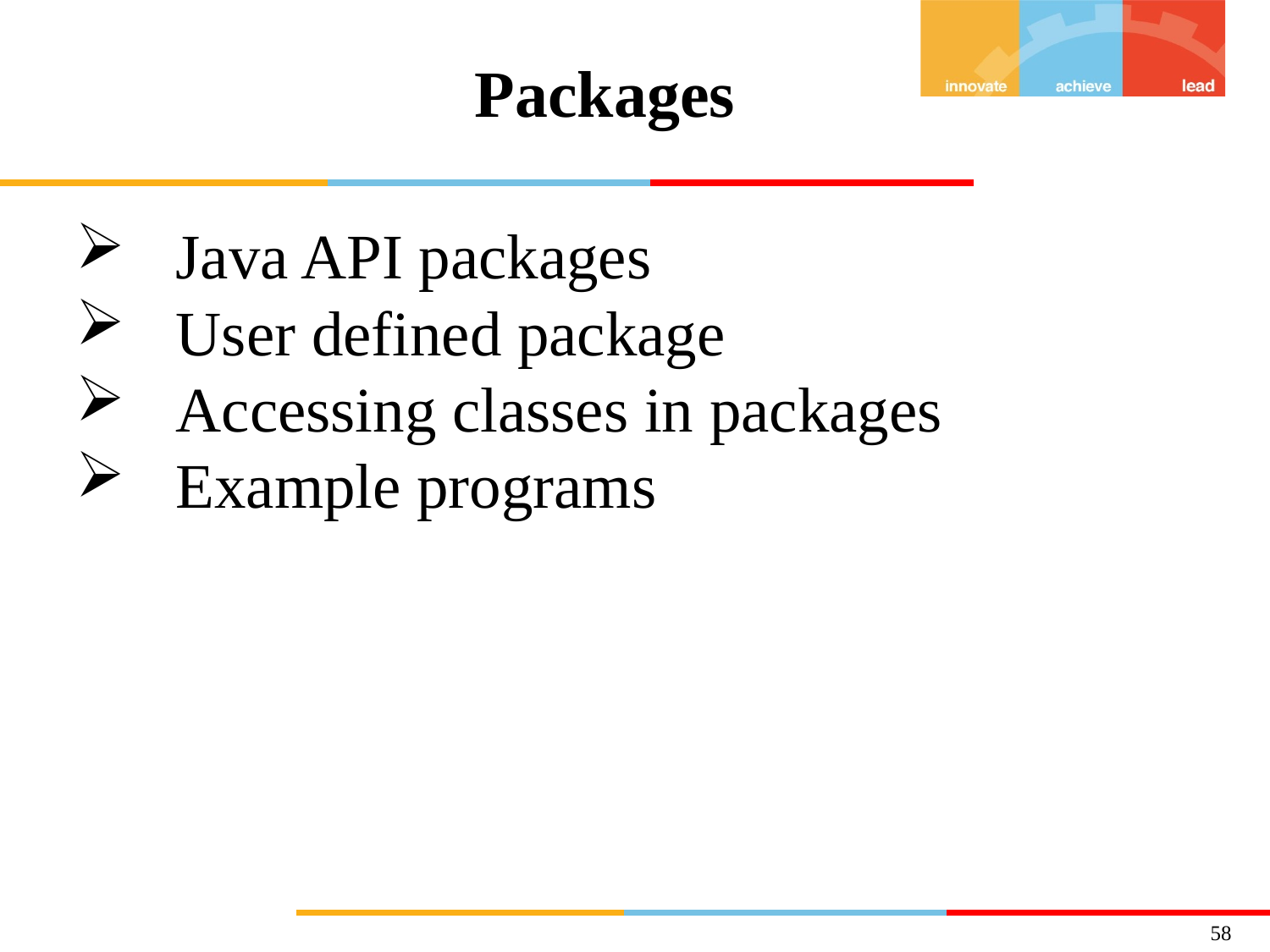

# Packages
Java API packages
User defined package
Accessing classes in packages
Example programs
58